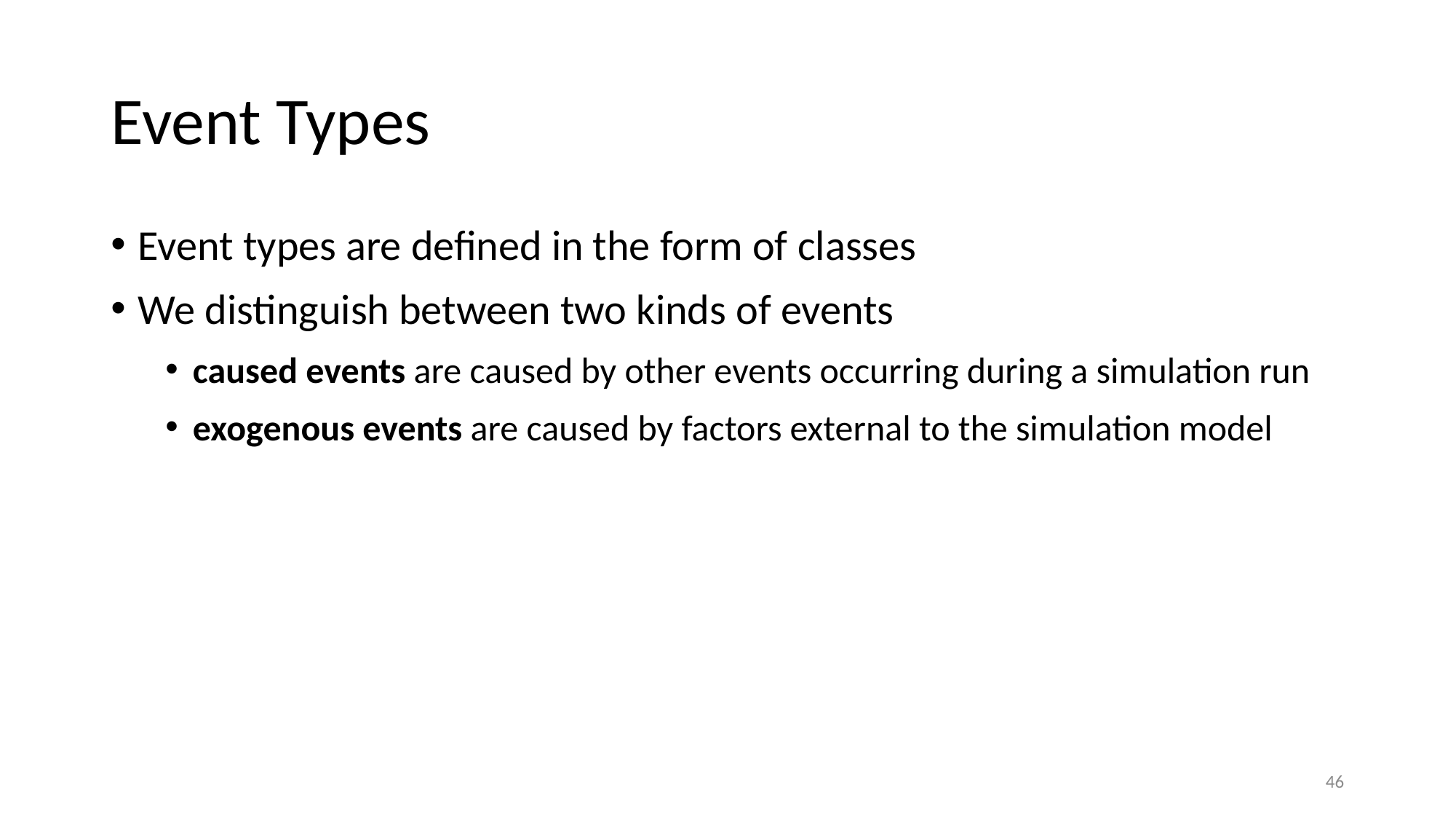

# Event Types
Event types are defined in the form of classes
We distinguish between two kinds of events
caused events are caused by other events occurring during a simulation run
exogenous events are caused by factors external to the simulation model
46